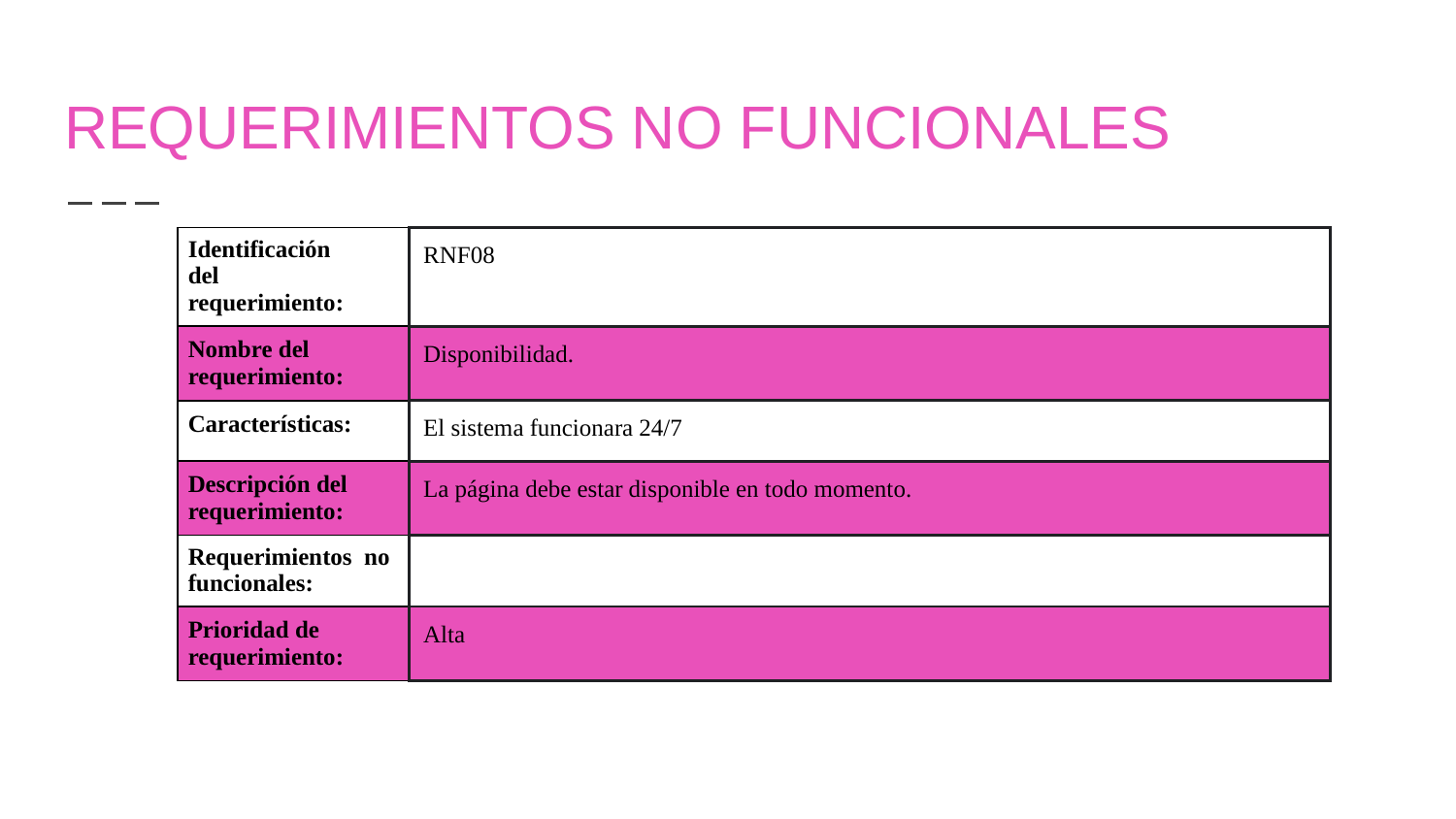

# REQUERIMIENTOS NO FUNCIONALES
| Identificación del requerimiento: | RNF08 |
| --- | --- |
| Nombre del requerimiento: | Disponibilidad. |
| Características: | El sistema funcionara 24/7 |
| Descripción del requerimiento: | La página debe estar disponible en todo momento. |
| Requerimientos no funcionales: |  |
| Prioridad de requerimiento: | Alta |